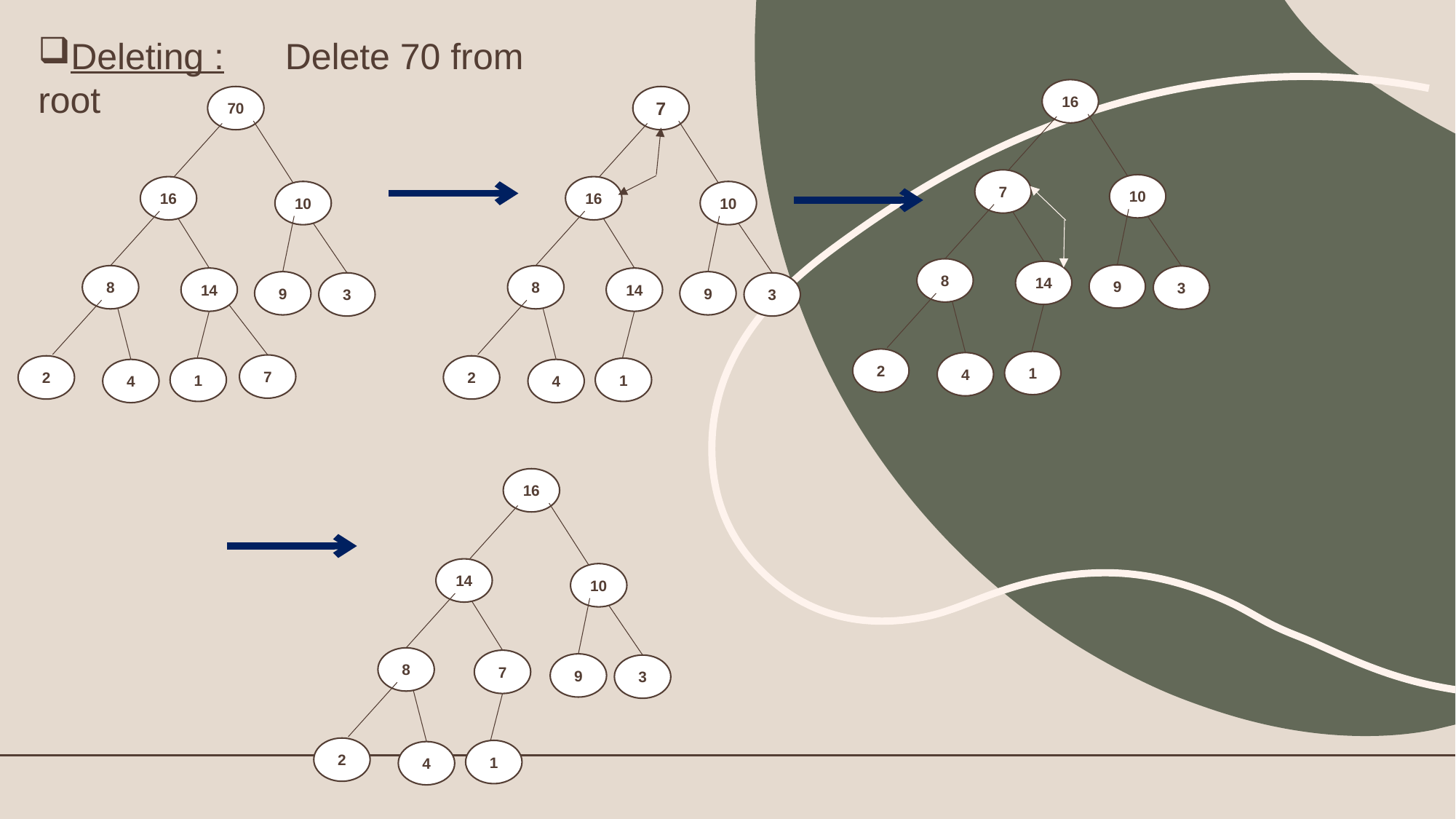

Deleting :      Delete 70 from root
16
7
10
8
14
9
3
2
1
4
70
16
10
8
14
9
3
2
1
4
7
16
10
8
14
9
3
2
1
4
7
16
14
10
8
7
9
3
2
1
4